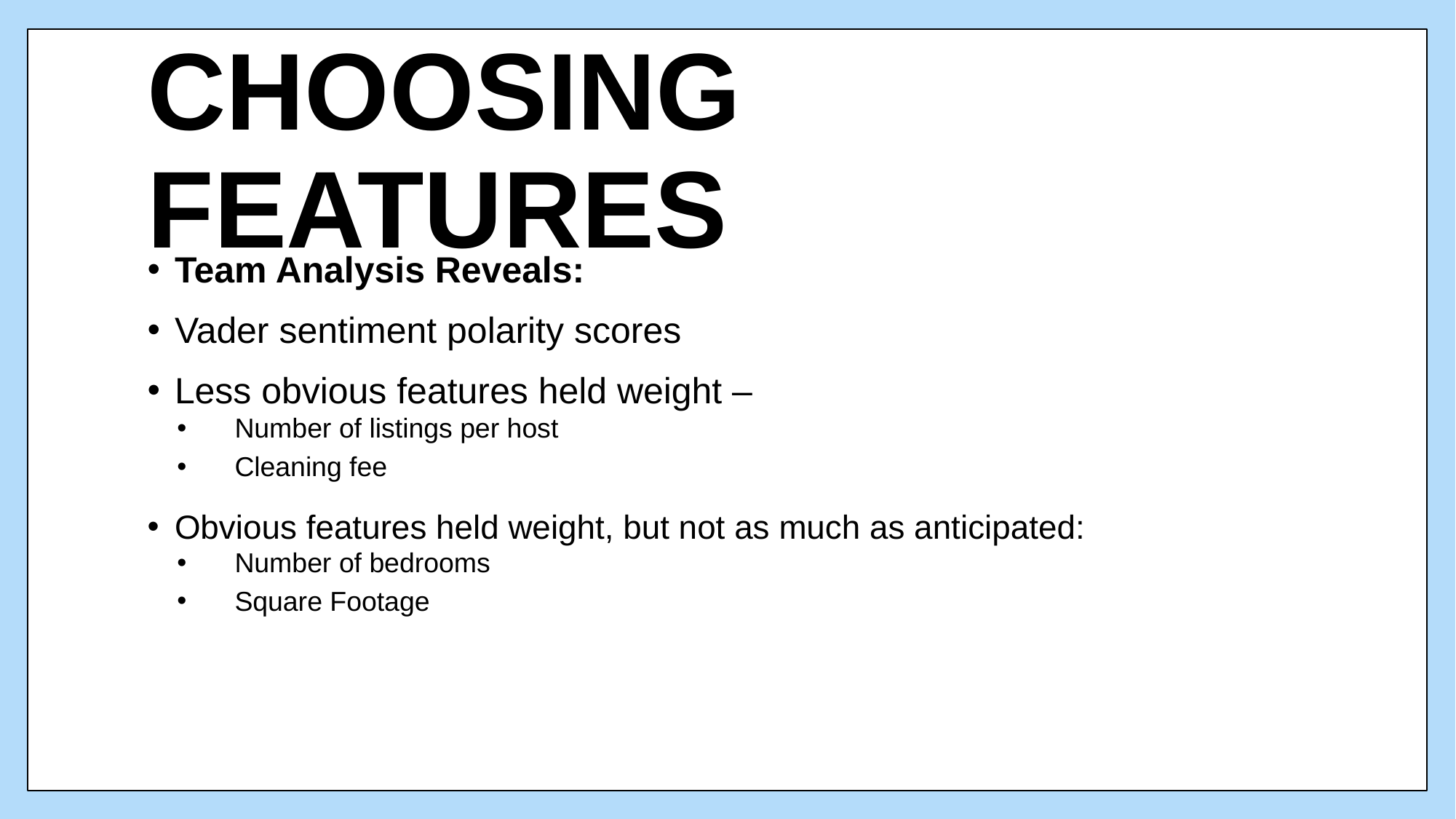

# Choosing Features
Team Analysis Reveals:
Vader sentiment polarity scores
Less obvious features held weight –
Number of listings per host
Cleaning fee
Obvious features held weight, but not as much as anticipated:
Number of bedrooms
Square Footage